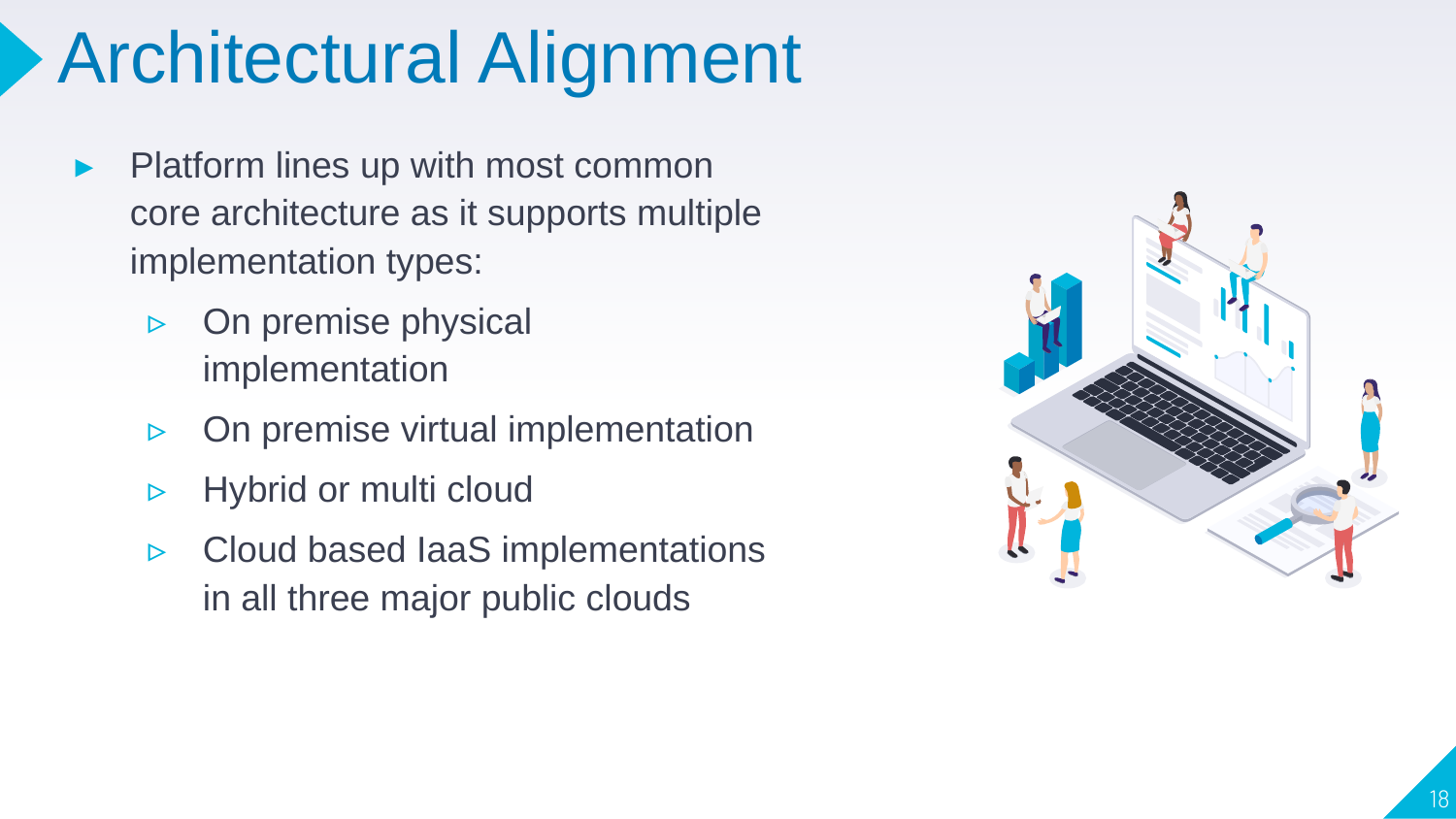

# Architectural Alignment
Platform lines up with most common core architecture as it supports multiple implementation types:
On premise physical implementation
On premise virtual implementation
Hybrid or multi cloud
Cloud based IaaS implementations in all three major public clouds

18